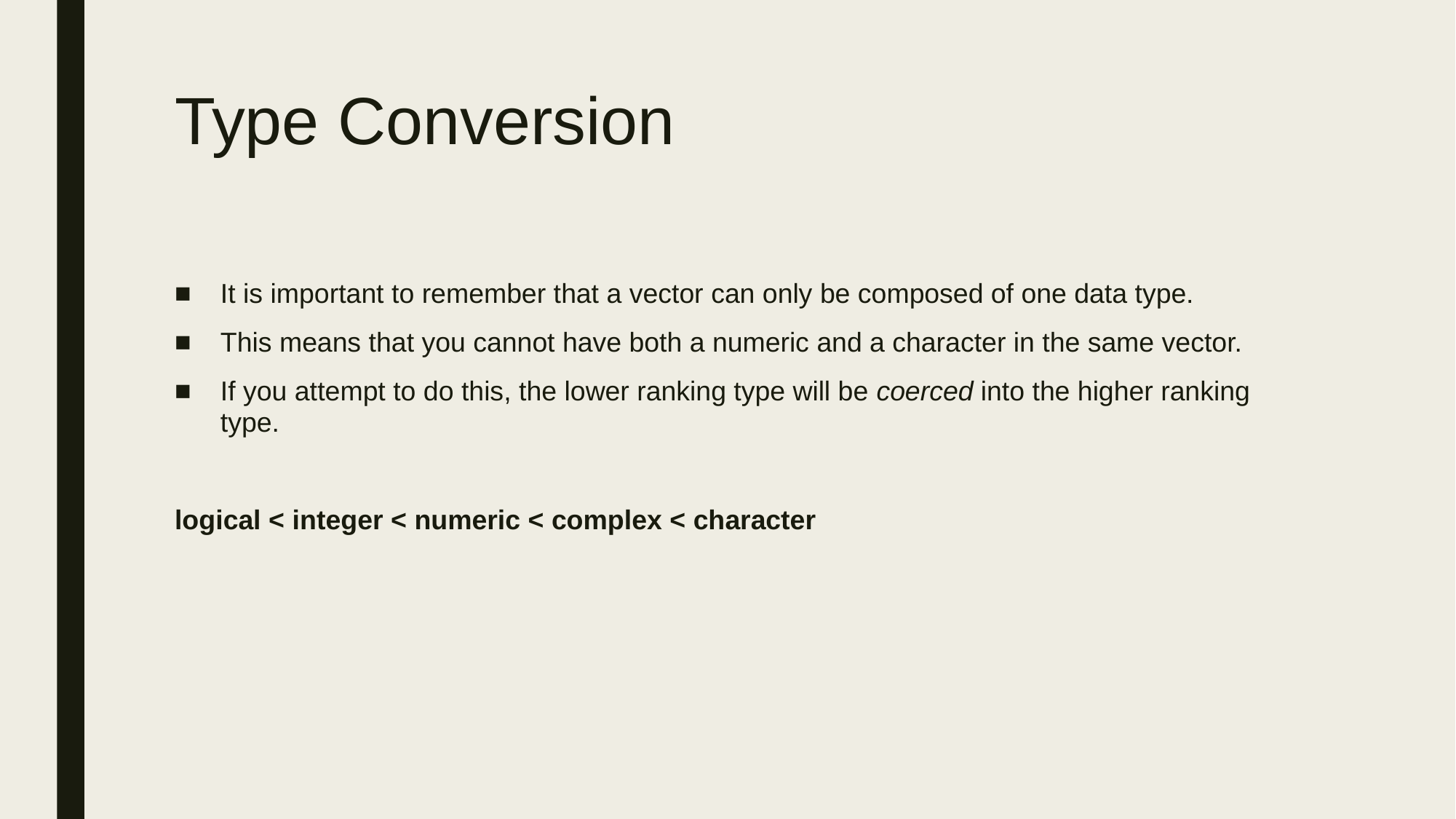

# Type Conversion
It is important to remember that a vector can only be composed of one data type.
This means that you cannot have both a numeric and a character in the same vector.
If you attempt to do this, the lower ranking type will be coerced into the higher ranking type.

logical < integer < numeric < complex < character